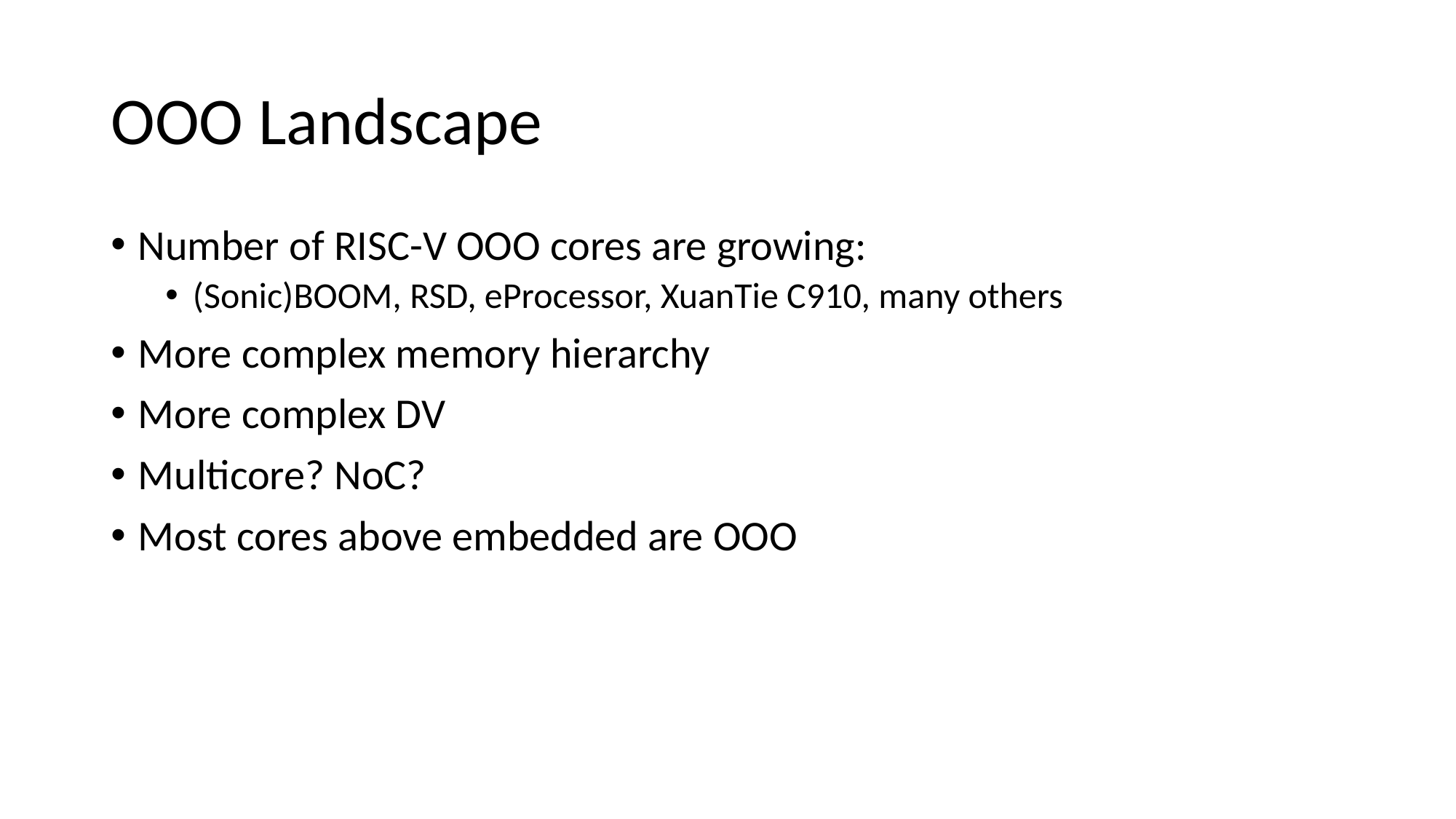

# OOO Landscape
Number of RISC-V OOO cores are growing:
(Sonic)BOOM, RSD, eProcessor, XuanTie C910, many others
More complex memory hierarchy
More complex DV
Multicore? NoC?
Most cores above embedded are OOO